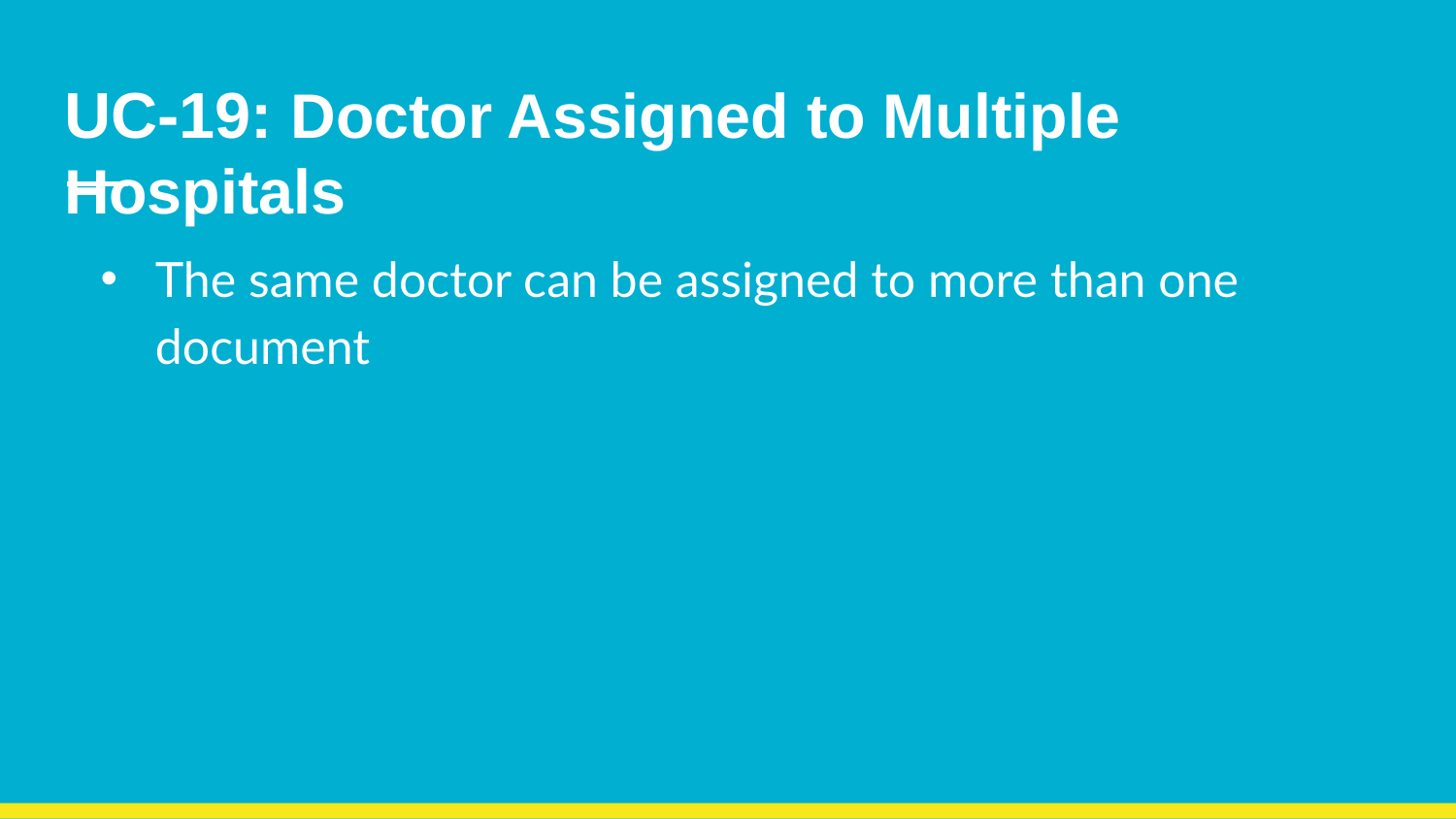

# UC-19: Doctor Assigned to Multiple Hospitals
The same doctor can be assigned to more than one document